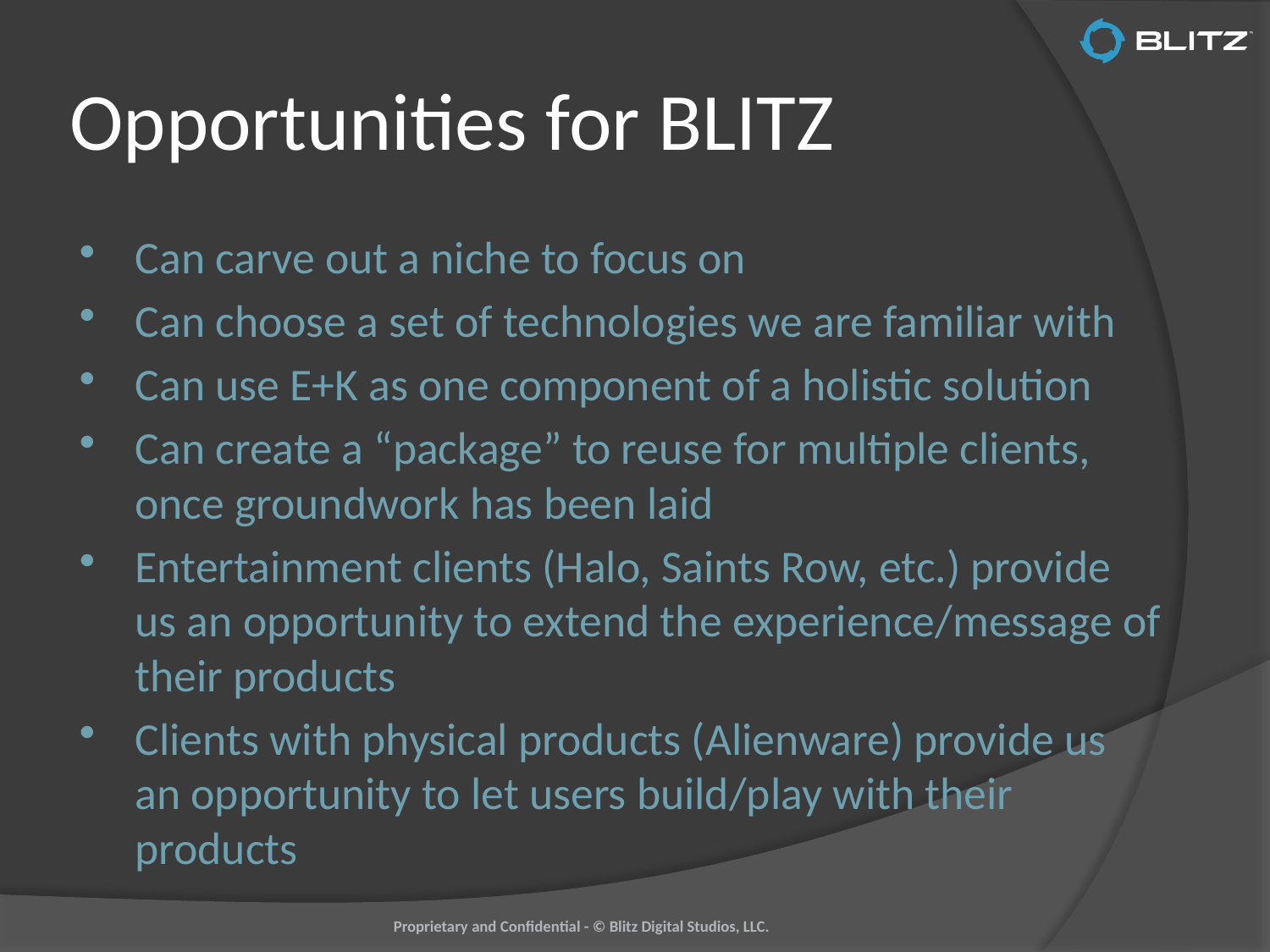

# Opportunities for BLITZ
Can carve out a niche to focus on
Can choose a set of technologies we are familiar with
Can use E+K as one component of a holistic solution
Can create a “package” to reuse for multiple clients, once groundwork has been laid
Entertainment clients (Halo, Saints Row, etc.) provide us an opportunity to extend the experience/message of their products
Clients with physical products (Alienware) provide us an opportunity to let users build/play with their products